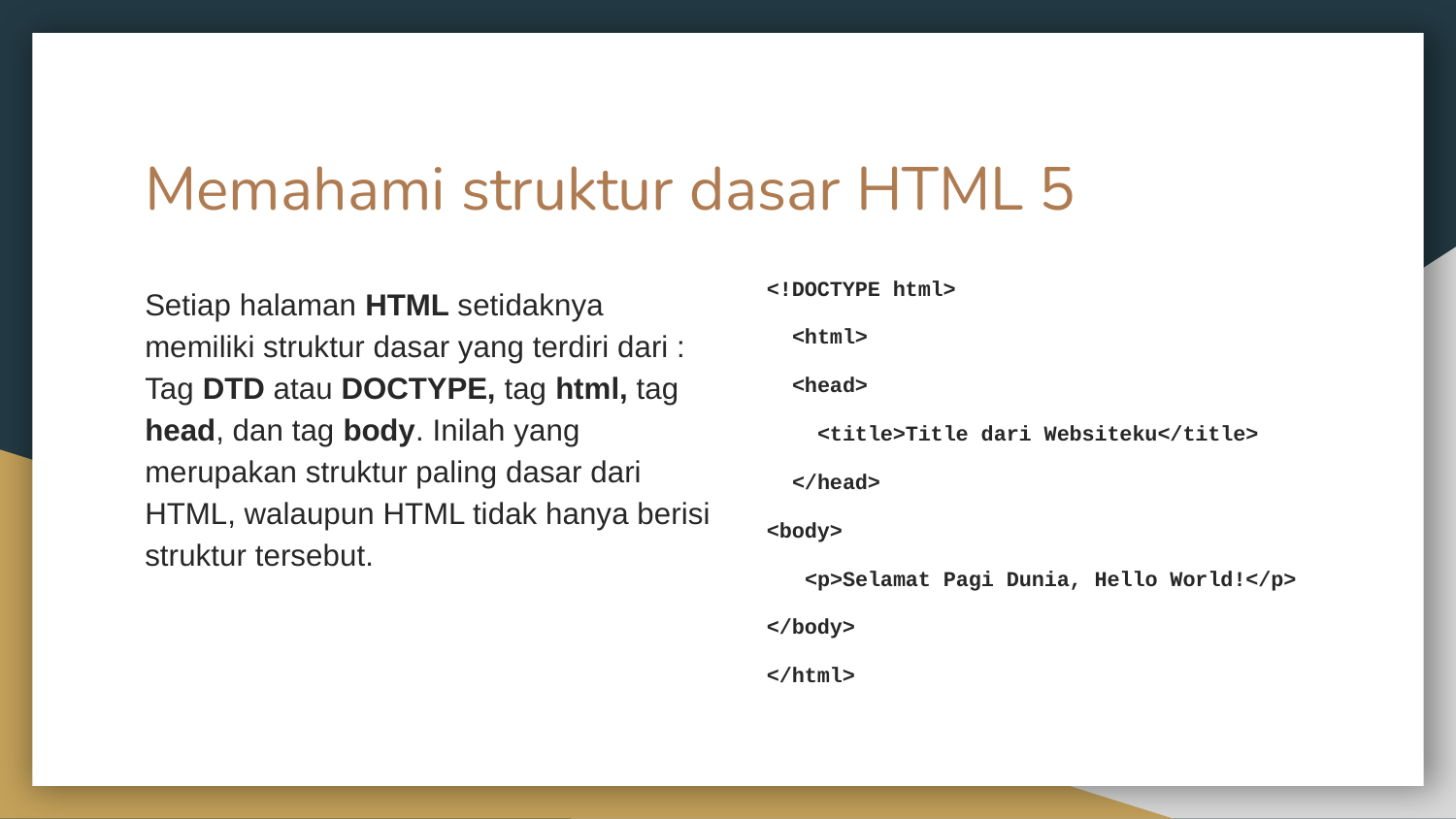

# Memahami struktur dasar HTML 5
<!DOCTYPE html>
  <html>
  <head>
    <title>Title dari Websiteku</title>
  </head>
<body>
   <p>Selamat Pagi Dunia, Hello World!</p>
</body>
</html>

Setiap halaman HTML setidaknya memiliki struktur dasar yang terdiri dari : Tag DTD atau DOCTYPE, tag html, tag head, dan tag body. Inilah yang merupakan struktur paling dasar dari HTML, walaupun HTML tidak hanya berisi struktur tersebut.